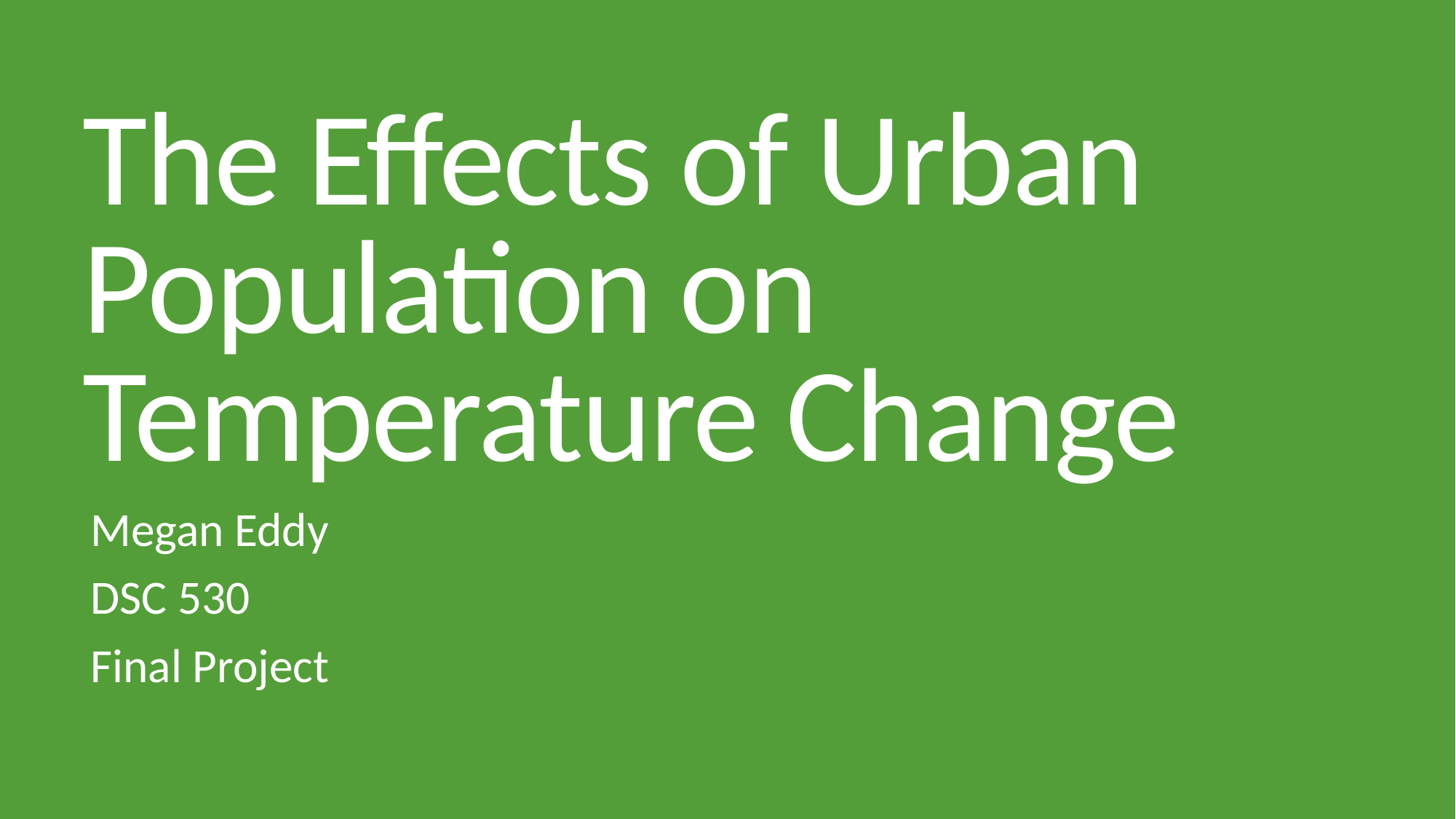

# The Effects of Urban Population on Temperature Change
Megan Eddy
DSC 530
Final Project